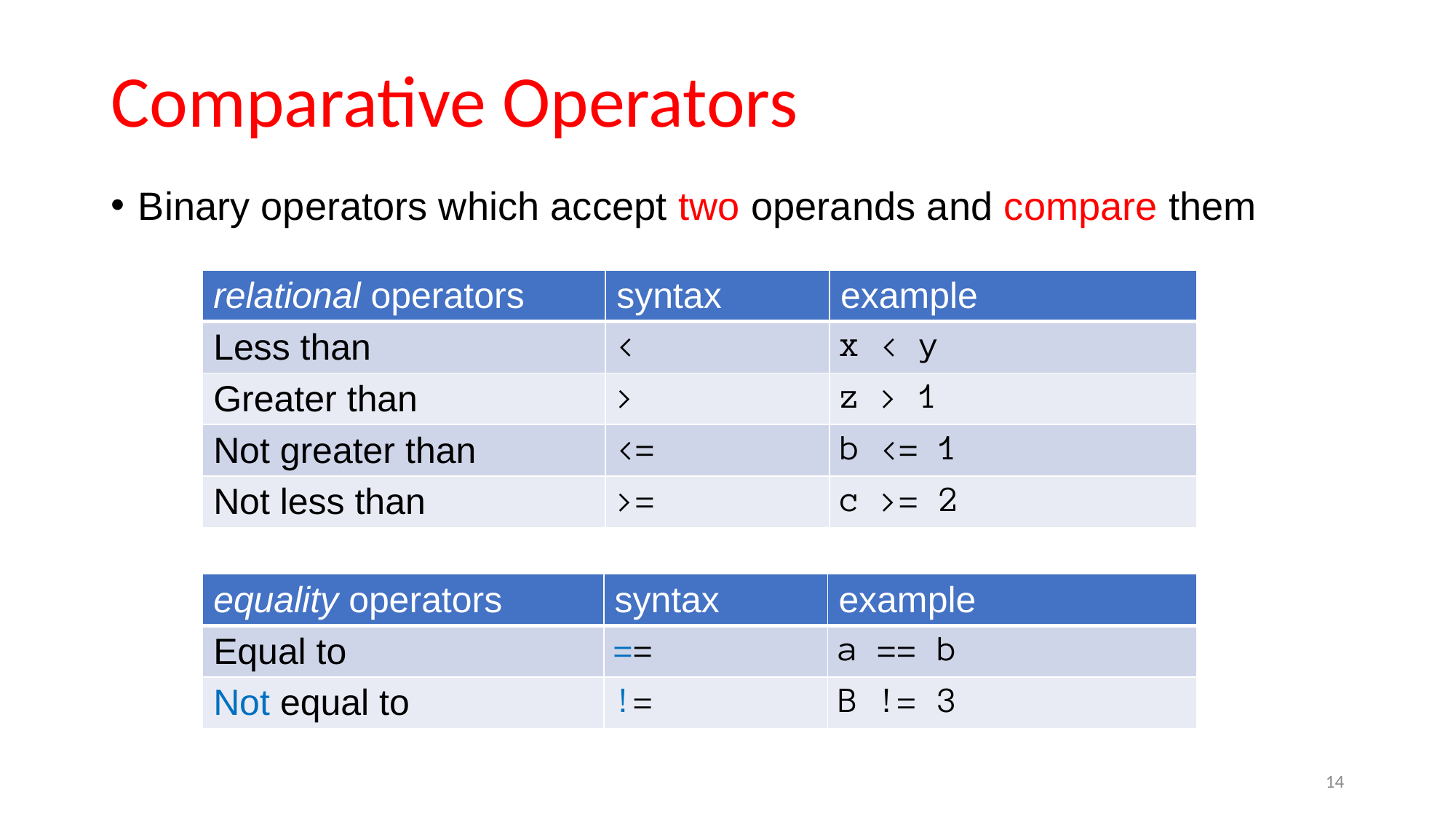

# Comparative Operators
Binary operators which accept two operands and compare them

| relational operators | syntax | example |
| --- | --- | --- |
| Less than | < | x < y |
| Greater than | > | z > 1 |
| Not greater than | <= | b <= 1 |
| Not less than | >= | c >= 2 |
| equality operators | syntax | example |
| --- | --- | --- |
| Equal to | == | a == b |
| Not equal to | != | B != 3 |
14